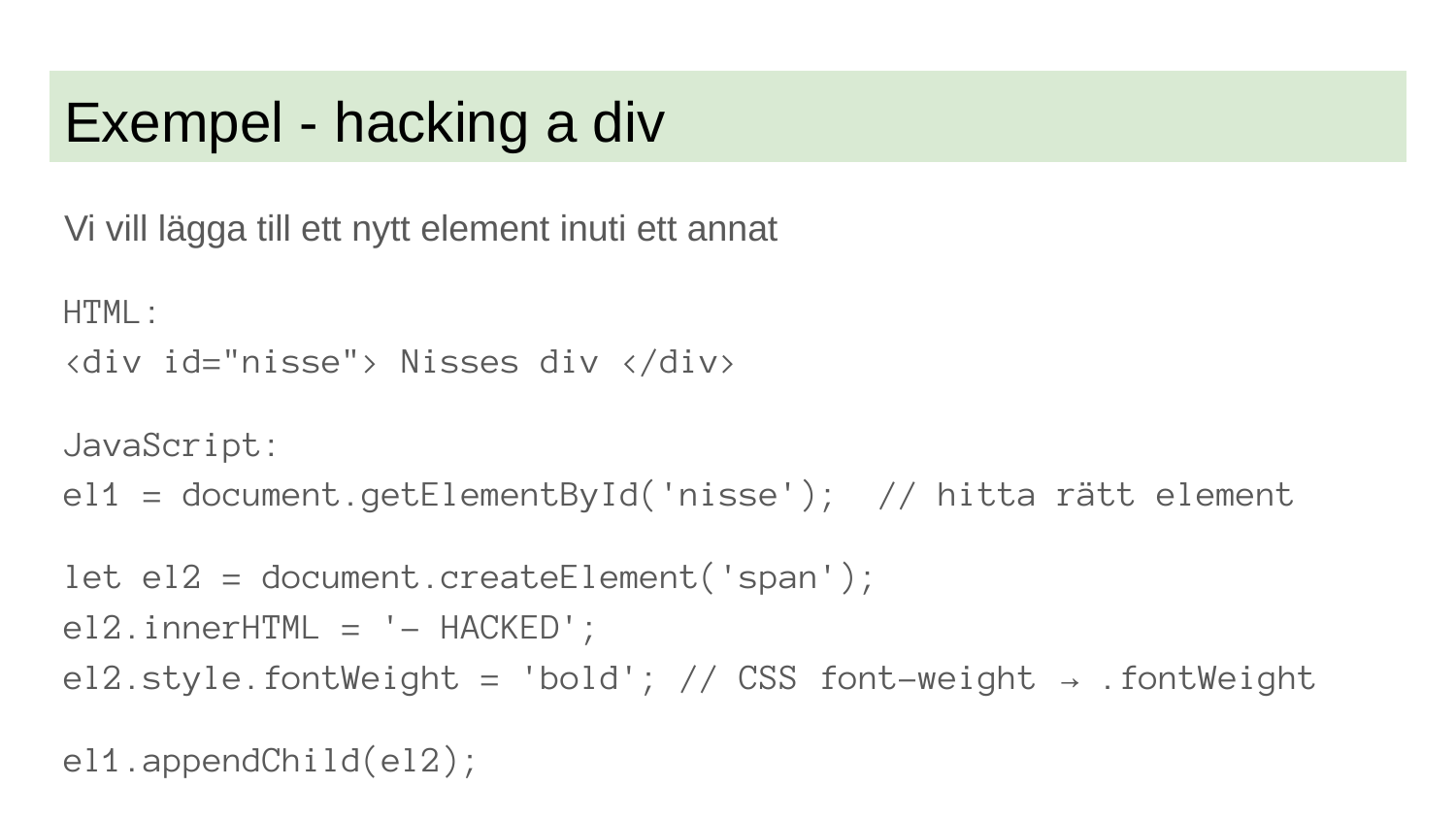

# Exempel - hacking a div
Vi vill lägga till ett nytt element inuti ett annat
HTML:
<div id="nisse"> Nisses div </div>
JavaScript:
el1 = document.getElementById('nisse');  // hitta rätt element
let el2 = document.createElement('span');
el2.innerHTML = '- HACKED';
el2.style.fontWeight = 'bold'; // CSS font-weight → .fontWeight
el1.appendChild(el2);